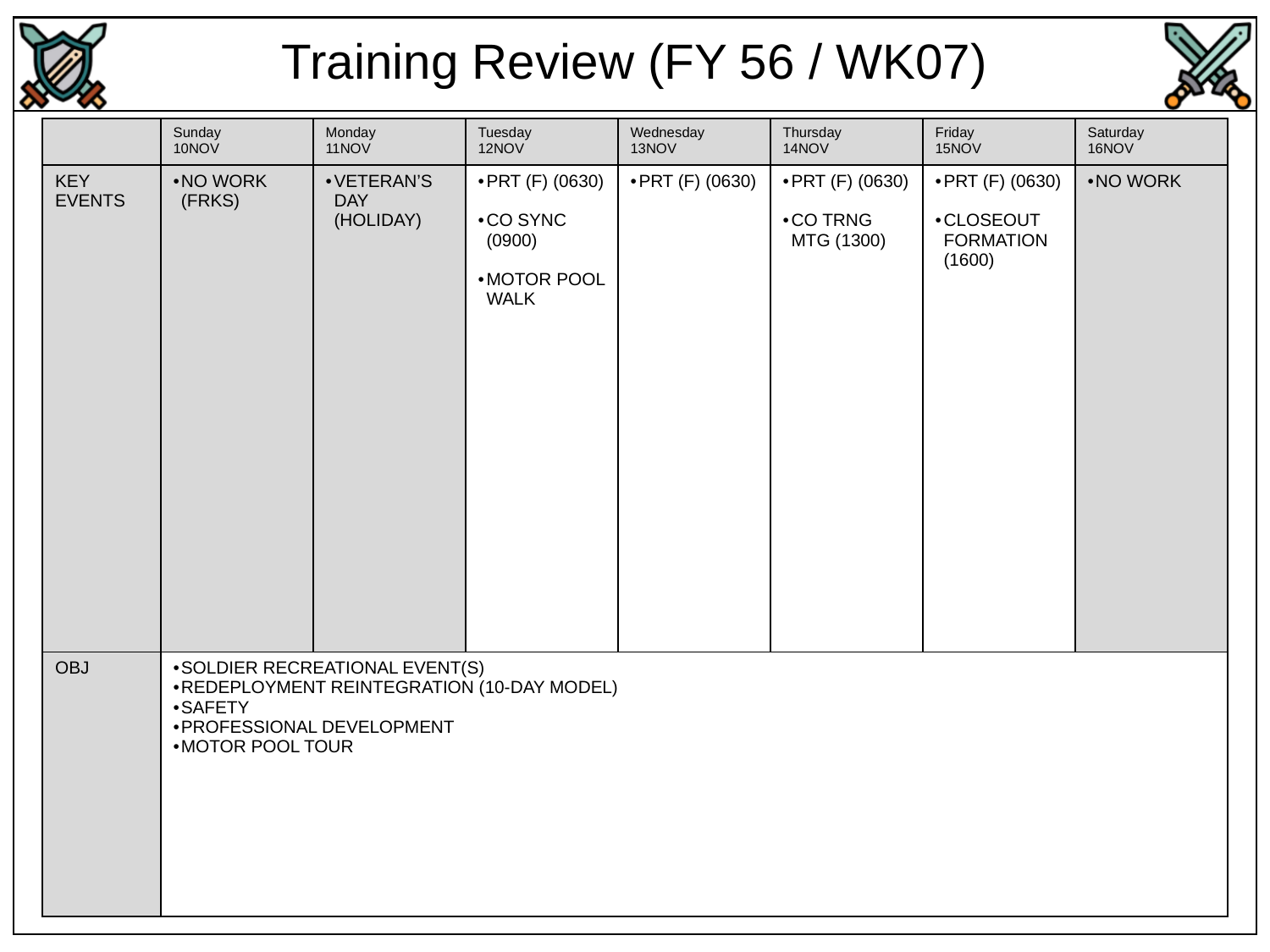

Training Review (FY 56 / WK07)
|  | Sunday 10NOV | Monday 11NOV | Tuesday 12NOV | Wednesday 13NOV | Thursday 14NOV | Friday 15NOV | Saturday 16NOV |
| --- | --- | --- | --- | --- | --- | --- | --- |
| KEY EVENTS | NO WORK (FRKS) | VETERAN’S DAY (HOLIDAY) | PRT (F) (0630) CO SYNC (0900) MOTOR POOL WALK | PRT (F) (0630) | PRT (F) (0630) CO TRNG MTG (1300) | PRT (F) (0630) CLOSEOUT FORMATION (1600) | NO WORK |
| OBJ | SOLDIER RECREATIONAL EVENT(S) REDEPLOYMENT REINTEGRATION (10-DAY MODEL) SAFETY PROFESSIONAL DEVELOPMENT MOTOR POOL TOUR |  |  |  |  |  |  |